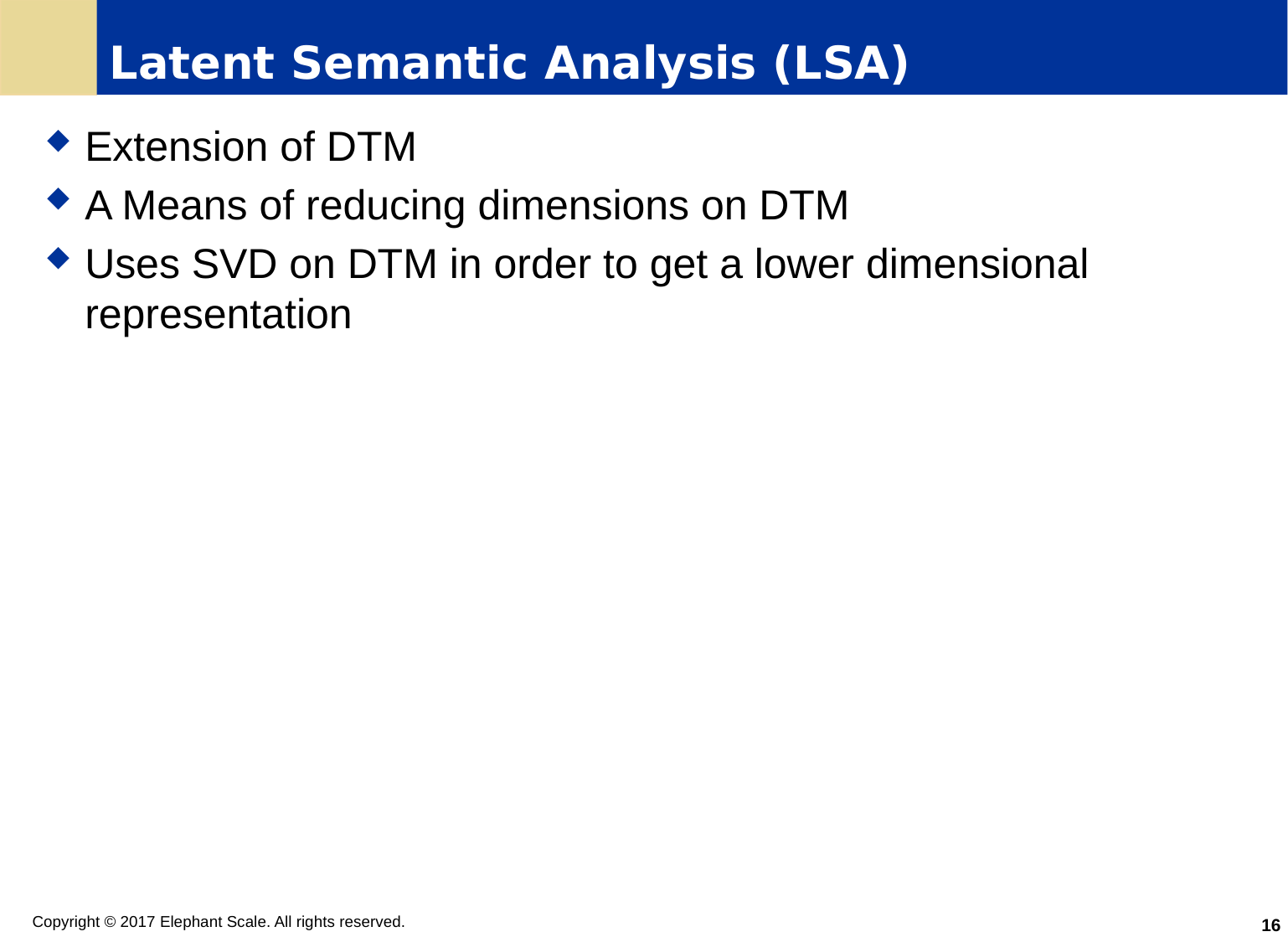

# Latent Semantic Analysis (LSA)
Extension of DTM
A Means of reducing dimensions on DTM
Uses SVD on DTM in order to get a lower dimensional representation
16
Copyright © 2017 Elephant Scale. All rights reserved.